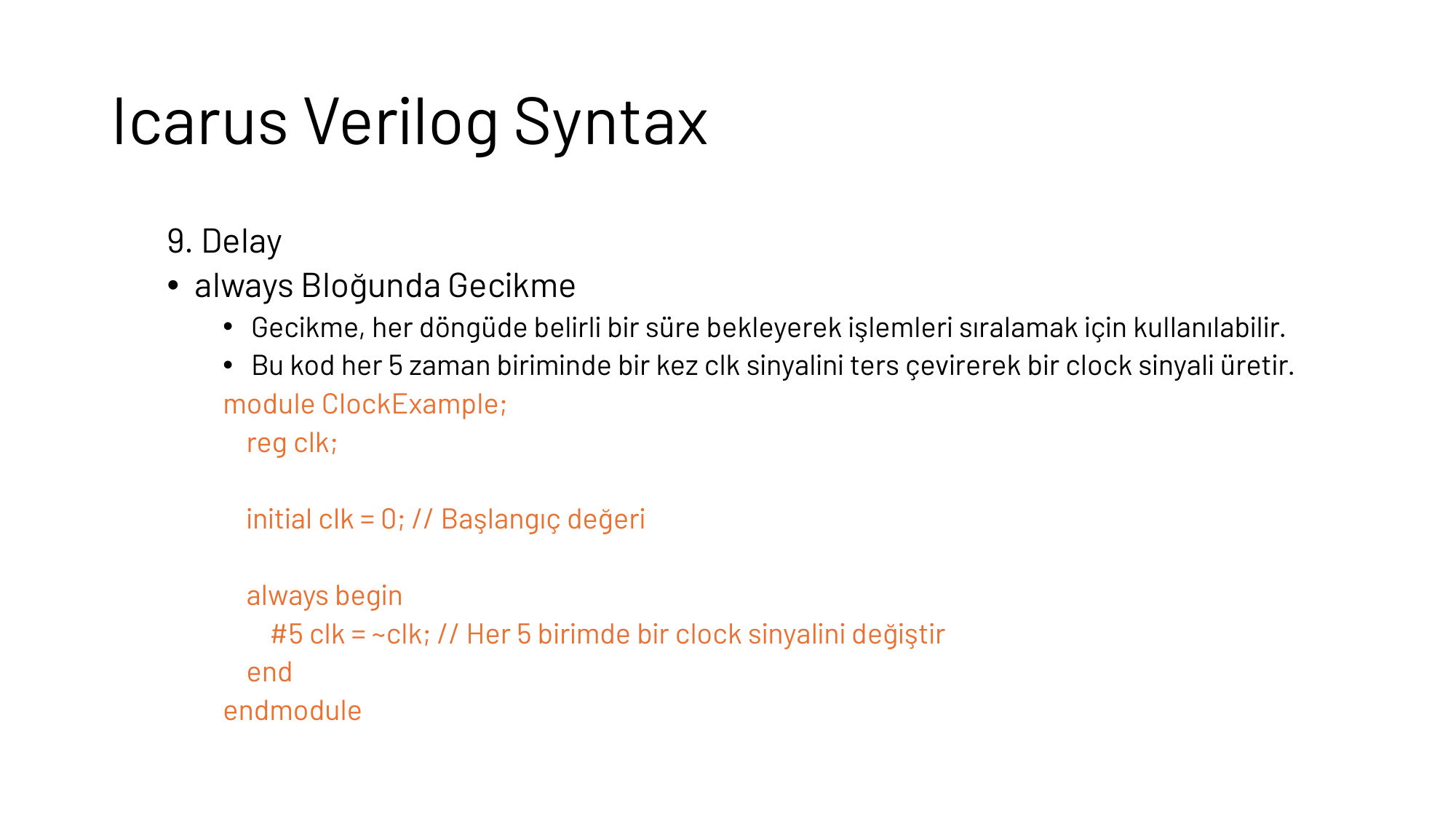

# Icarus Verilog Syntax
9. Delay
always Bloğunda Gecikme
Gecikme, her döngüde belirli bir süre bekleyerek işlemleri sıralamak için kullanılabilir.
Bu kod her 5 zaman biriminde bir kez clk sinyalini ters çevirerek bir clock sinyali üretir.
module ClockExample;
    reg clk;

    initial clk = 0; // Başlangıç değeri

    always begin
        #5 clk = ~clk; // Her 5 birimde bir clock sinyalini değiştir
    end
endmodule